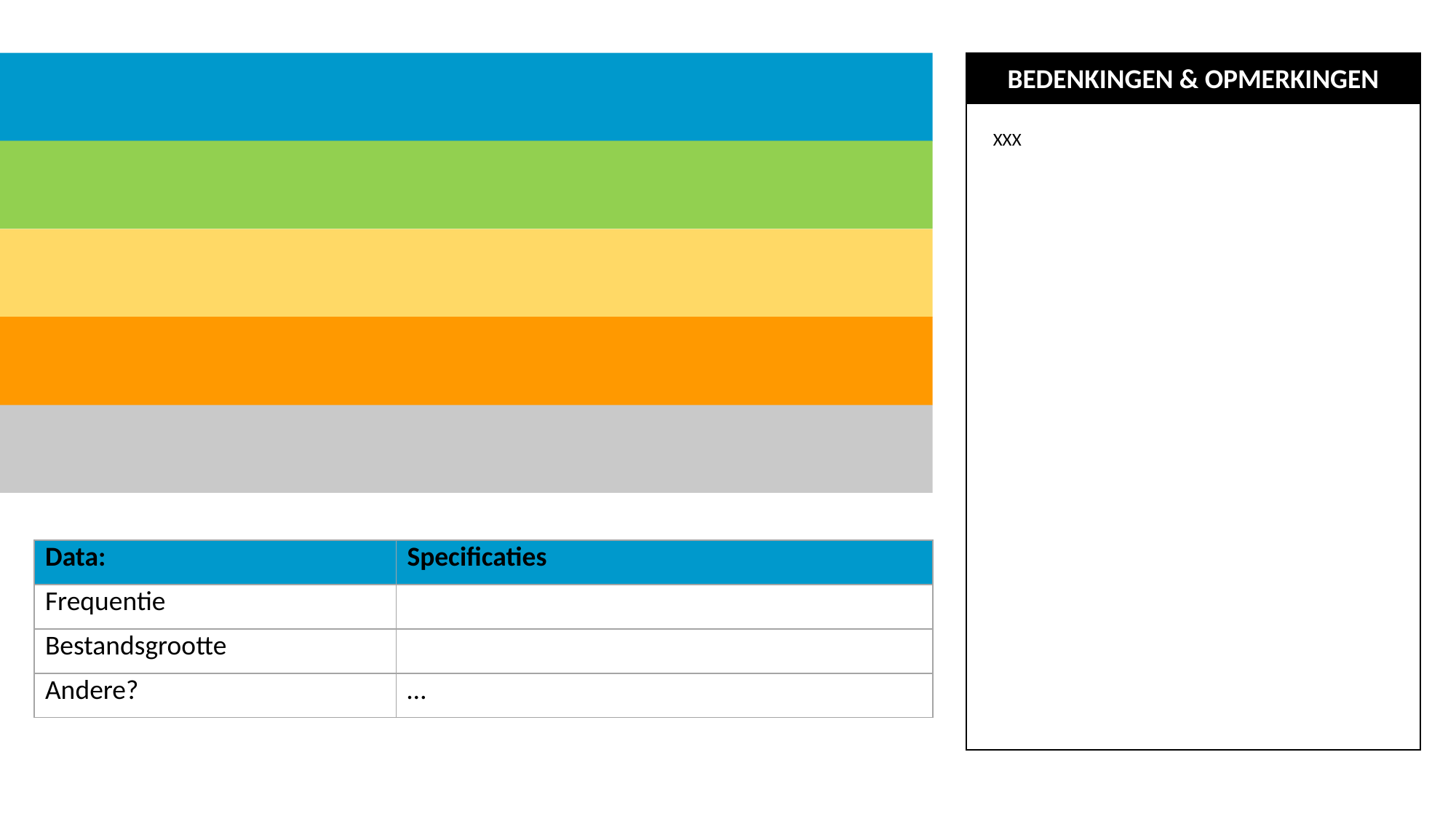

BEDENKINGEN & OPMERKINGEN

XXX

| Data: | Specificaties |
| --- | --- |
| Frequentie |  |
| Bestandsgrootte |  |
| Andere? | … |